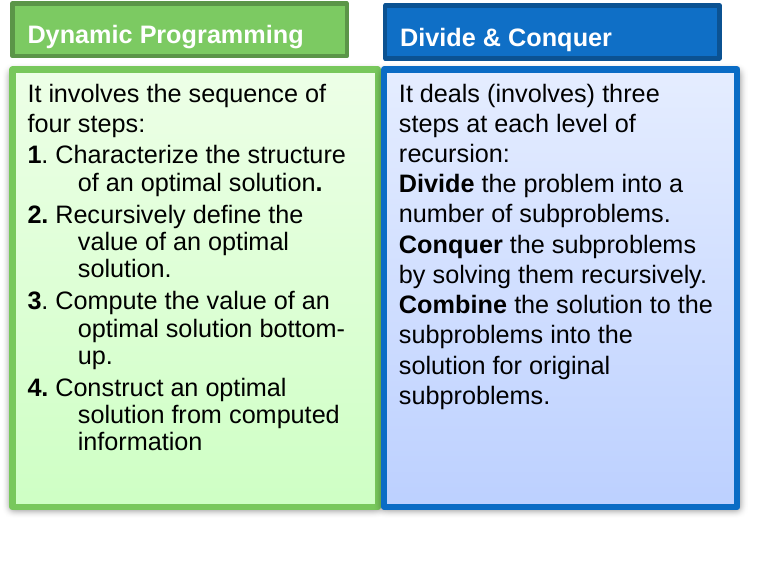

Dynamic Programming
Divide & Conquer
It involves the sequence of four steps:
1. Characterize the structure of an optimal solution.
2. Recursively define the value of an optimal solution.
3. Compute the value of an optimal solution bottom-up.
4. Construct an optimal solution from computed information

It deals (involves) three steps at each level of recursion:
Divide the problem into a number of subproblems.
Conquer the subproblems by solving them recursively.
Combine the solution to the subproblems into the solution for original subproblems.